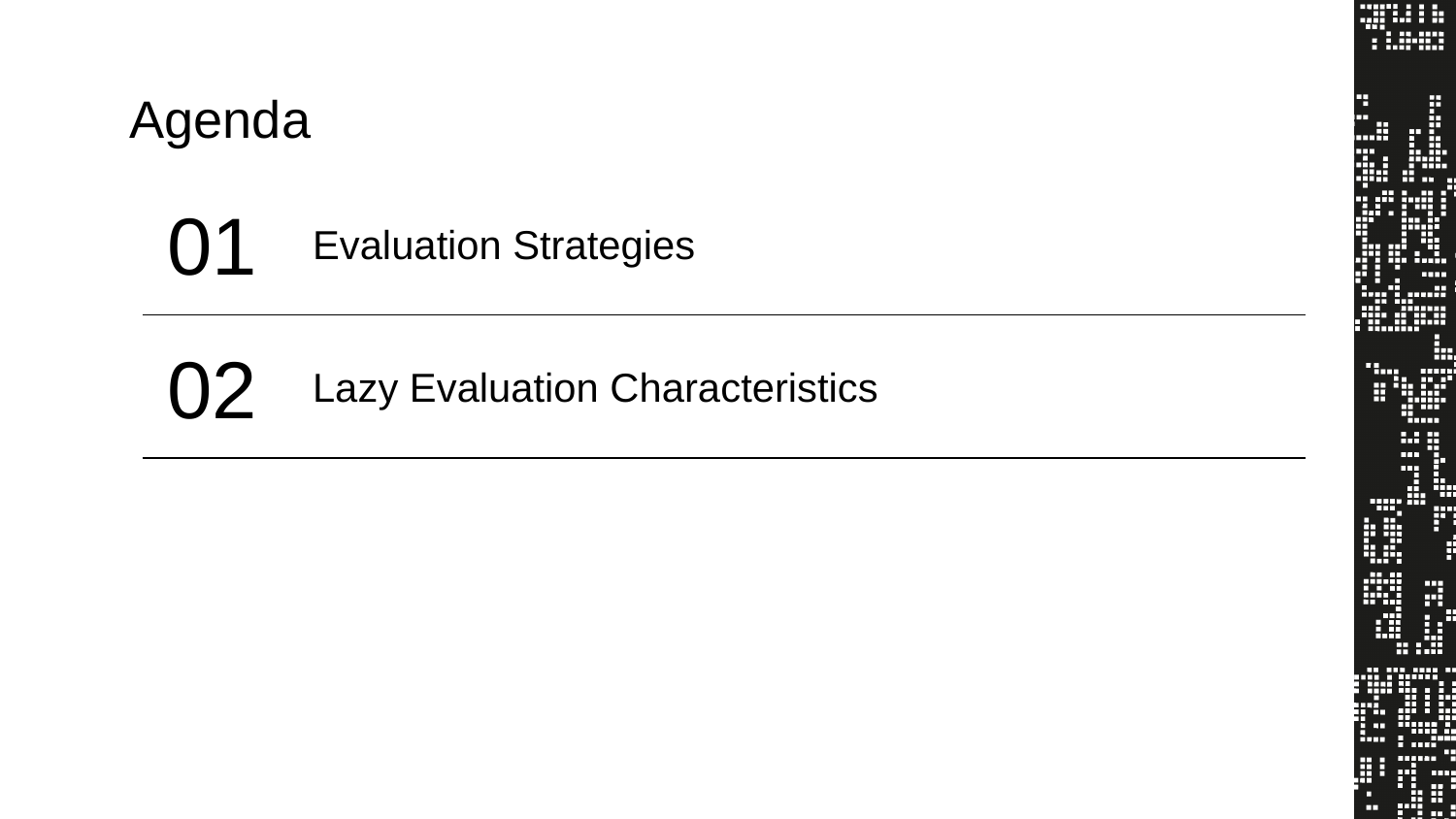

# Agenda
01
Evaluation Strategies
02
Lazy Evaluation Characteristics